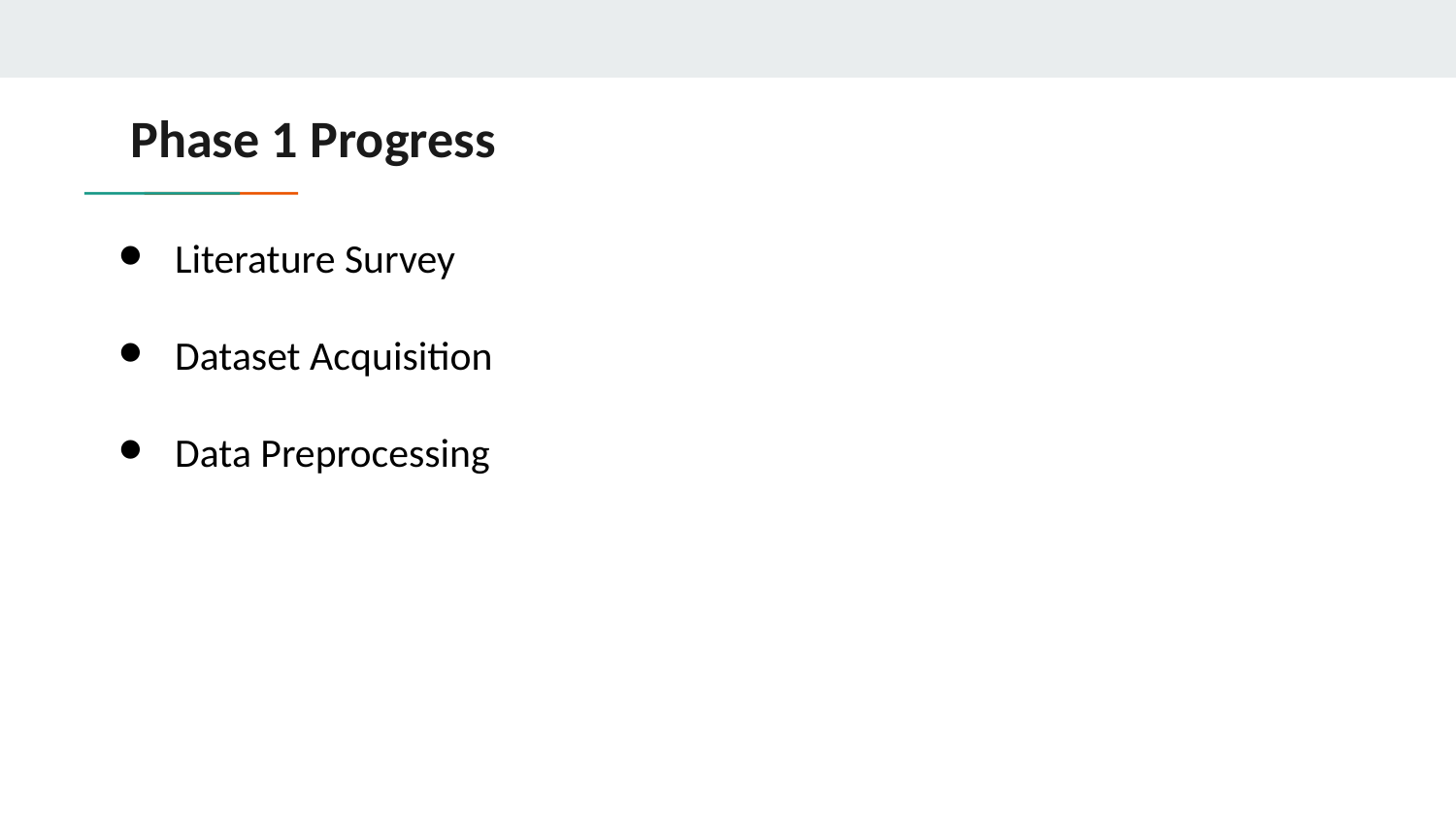

# Phase 1 Progress
Literature Survey

Dataset Acquisition

Data Preprocessing